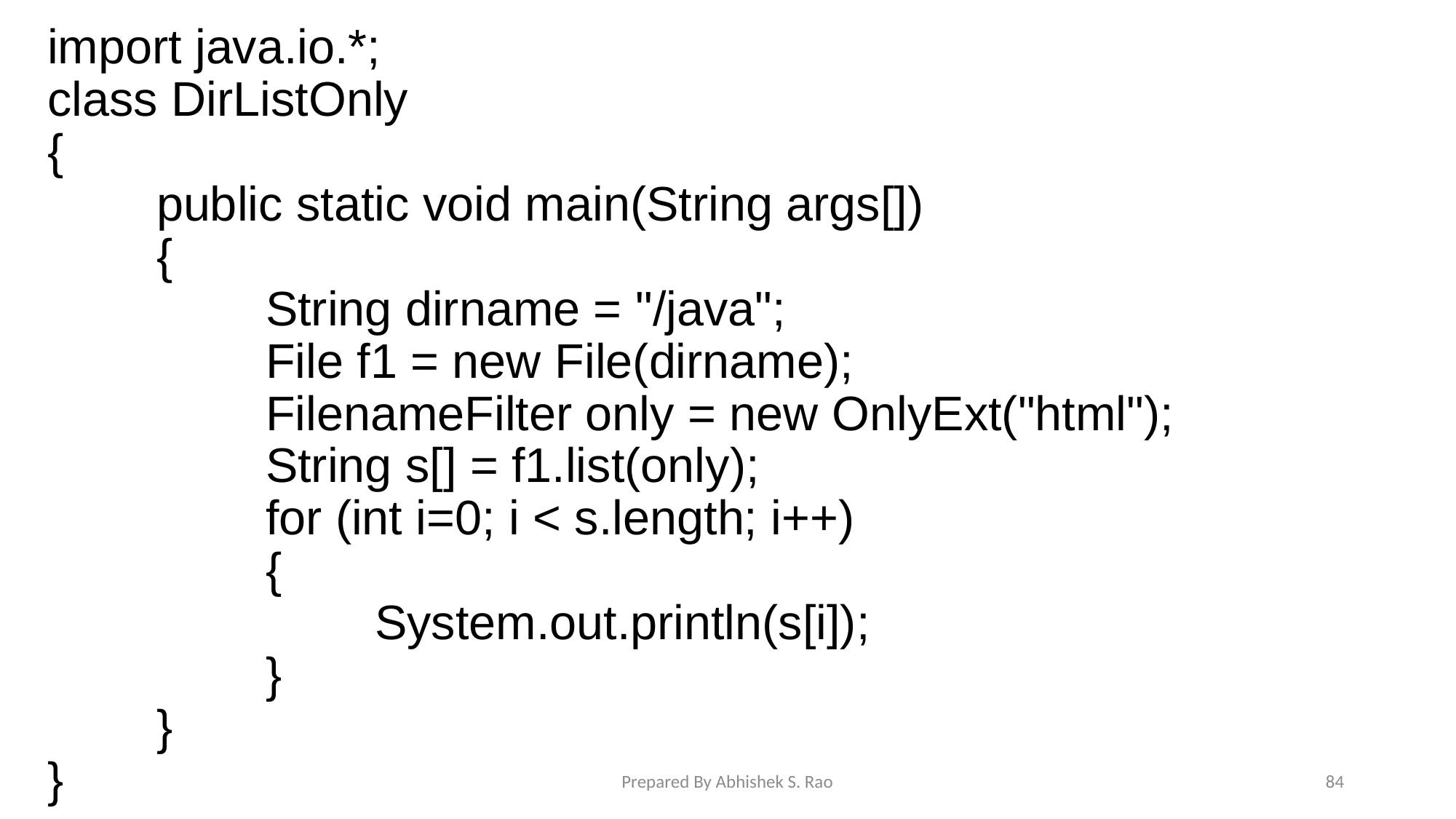

import java.io.*;
class DirListOnly
{
	public static void main(String args[])
	{
		String dirname = "/java";
		File f1 = new File(dirname);
		FilenameFilter only = new OnlyExt("html");
		String s[] = f1.list(only);
		for (int i=0; i < s.length; i++)
		{
			System.out.println(s[i]);
		}
	}
}
Prepared By Abhishek S. Rao
84